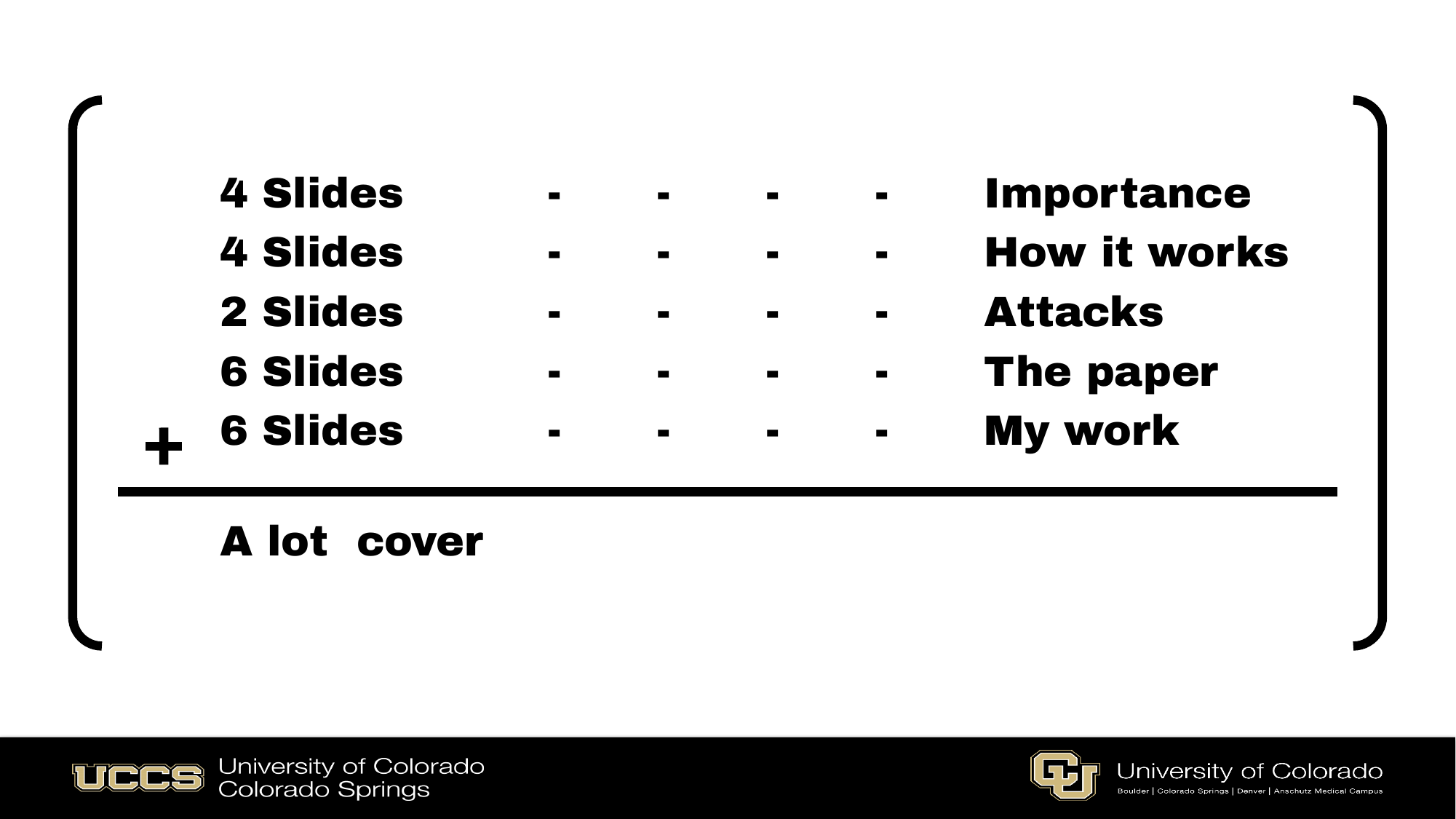

4 Slides		-	-	-	-	Importance
	4 Slides		-	-	-	-	How it works
	2 Slides		-	-	-	-	Attacks
	6 Slides		-	-	-	-	The paper
	6 Slides		-	-	-	-	My work
	A lot  cover